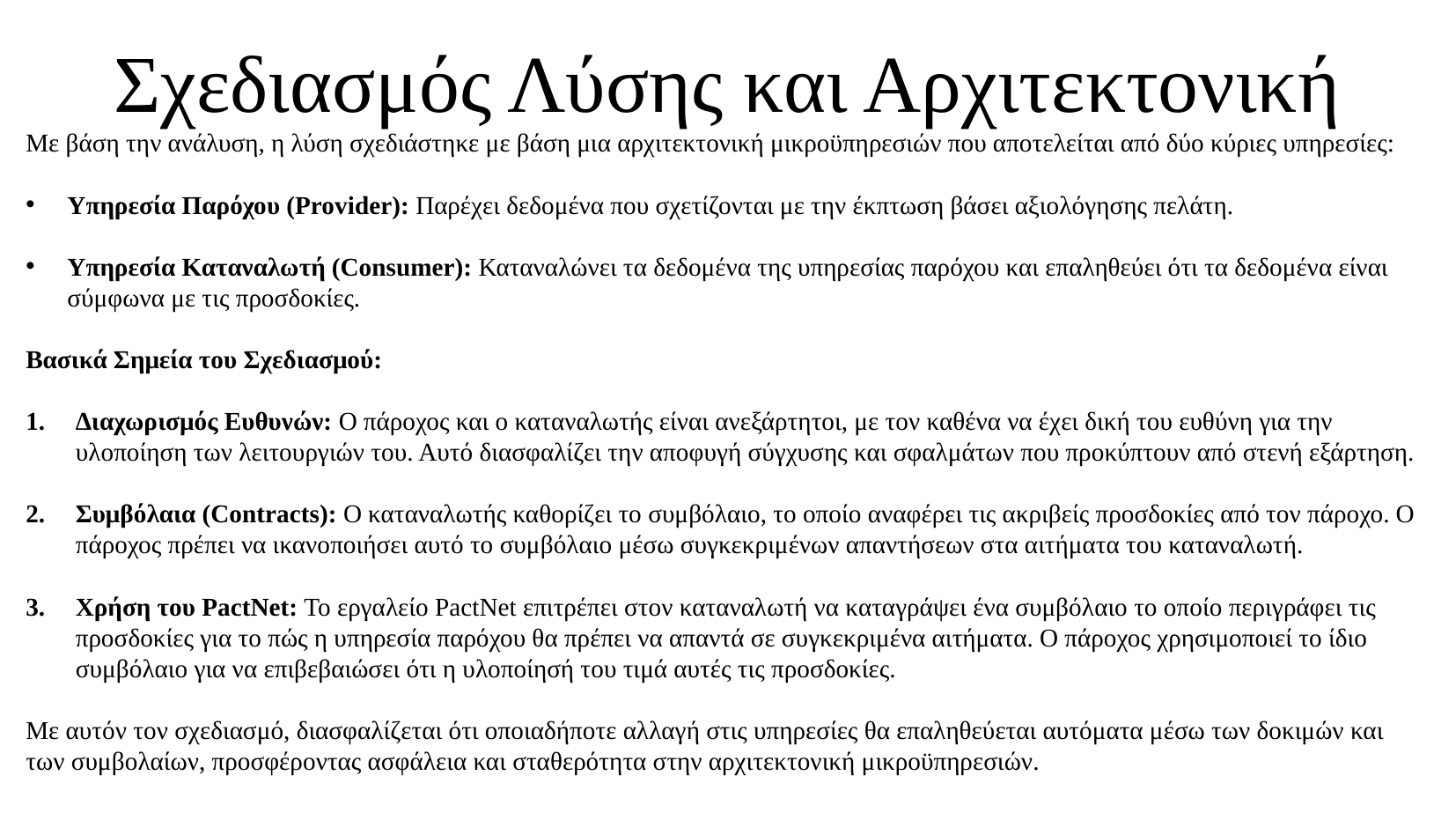

Σχεδιασμός Λύσης και Αρχιτεκτονική
Με βάση την ανάλυση, η λύση σχεδιάστηκε με βάση μια αρχιτεκτονική μικροϋπηρεσιών που αποτελείται από δύο κύριες υπηρεσίες:

Υπηρεσία Παρόχου (Provider): Παρέχει δεδομένα που σχετίζονται με την έκπτωση βάσει αξιολόγησης πελάτη.

Υπηρεσία Καταναλωτή (Consumer): Καταναλώνει τα δεδομένα της υπηρεσίας παρόχου και επαληθεύει ότι τα δεδομένα είναι σύμφωνα με τις προσδοκίες.

Βασικά Σημεία του Σχεδιασμού:

Διαχωρισμός Ευθυνών: Ο πάροχος και ο καταναλωτής είναι ανεξάρτητοι, με τον καθένα να έχει δική του ευθύνη για την υλοποίηση των λειτουργιών του. Αυτό διασφαλίζει την αποφυγή σύγχυσης και σφαλμάτων που προκύπτουν από στενή εξάρτηση.

Συμβόλαια (Contracts): Ο καταναλωτής καθορίζει το συμβόλαιο, το οποίο αναφέρει τις ακριβείς προσδοκίες από τον πάροχο. Ο πάροχος πρέπει να ικανοποιήσει αυτό το συμβόλαιο μέσω συγκεκριμένων απαντήσεων στα αιτήματα του καταναλωτή.

Χρήση του PactNet: Το εργαλείο PactNet επιτρέπει στον καταναλωτή να καταγράψει ένα συμβόλαιο το οποίο περιγράφει τις προσδοκίες για το πώς η υπηρεσία παρόχου θα πρέπει να απαντά σε συγκεκριμένα αιτήματα. Ο πάροχος χρησιμοποιεί το ίδιο συμβόλαιο για να επιβεβαιώσει ότι η υλοποίησή του τιμά αυτές τις προσδοκίες.

Με αυτόν τον σχεδιασμό, διασφαλίζεται ότι οποιαδήποτε αλλαγή στις υπηρεσίες θα επαληθεύεται αυτόματα μέσω των δοκιμών και των συμβολαίων, προσφέροντας ασφάλεια και σταθερότητα στην αρχιτεκτονική μικροϋπηρεσιών.